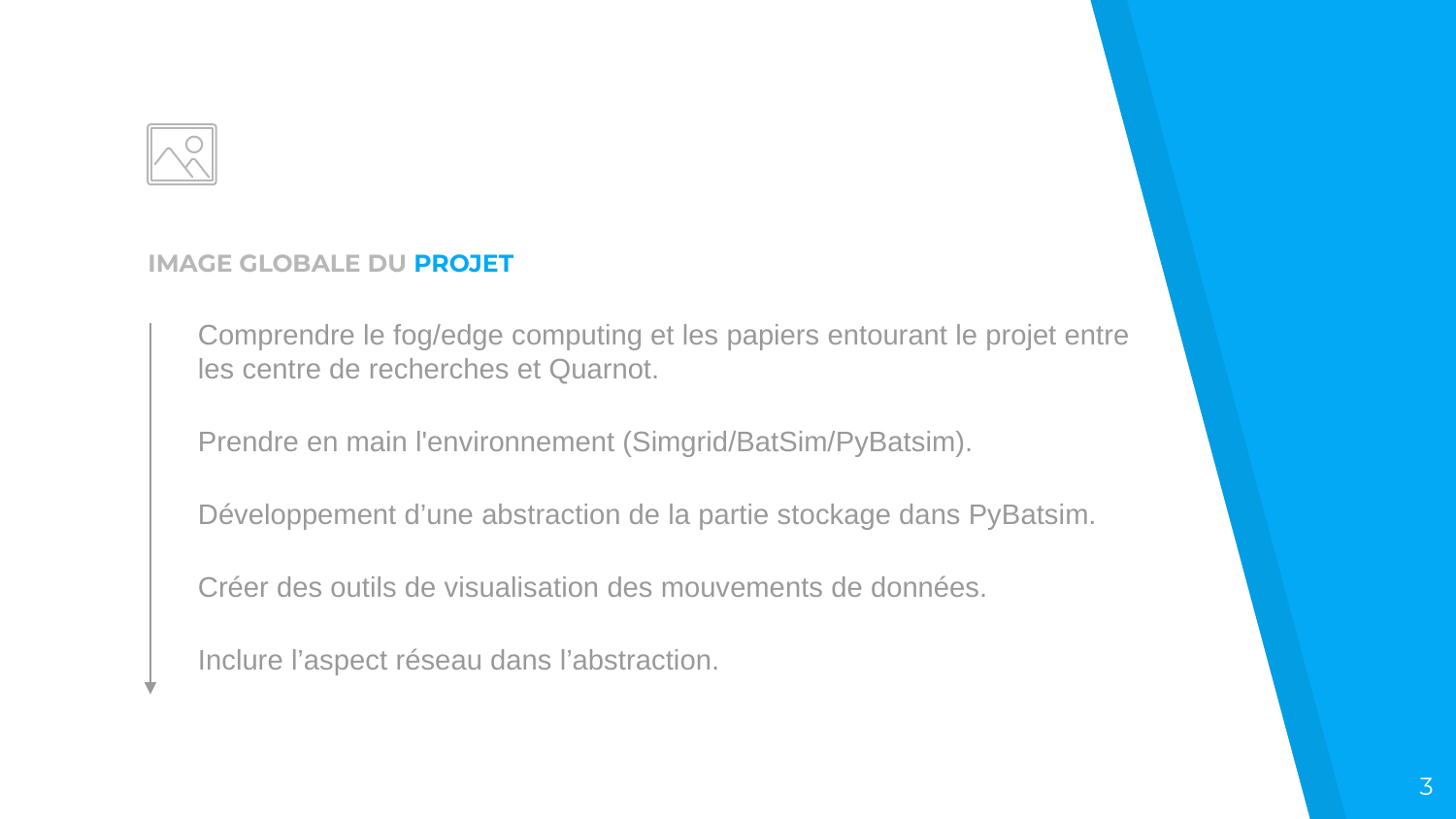

IMAGE GLOBALE DU PROJET
Comprendre le fog/edge computing et les papiers entourant le projet entre les centre de recherches et Quarnot.

Prendre en main l'environnement (Simgrid/BatSim/PyBatsim).

Développement d’une abstraction de la partie stockage dans PyBatsim.

Créer des outils de visualisation des mouvements de données.

Inclure l’aspect réseau dans l’abstraction.

3